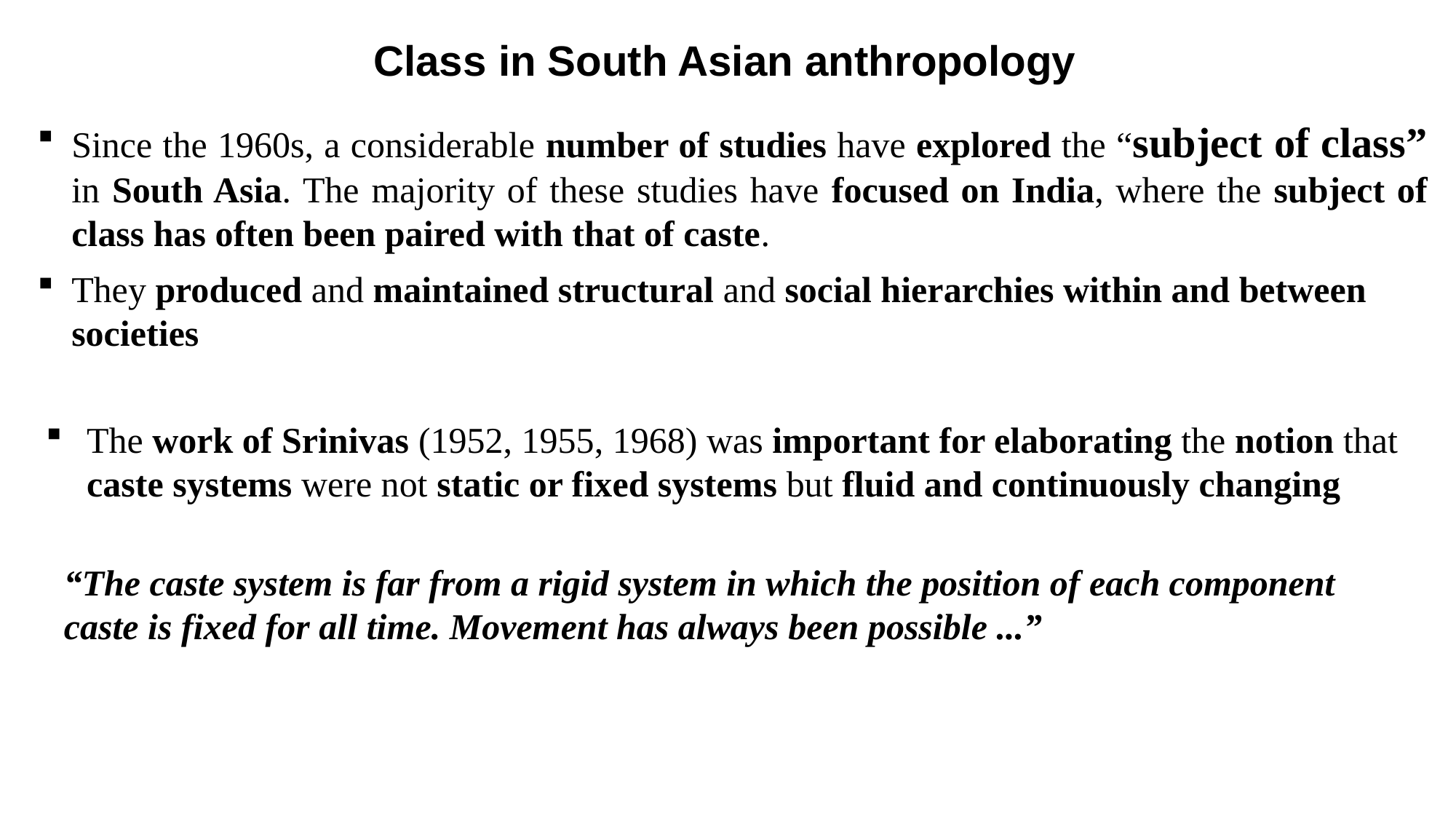

Class in South Asian anthropology
Since the 1960s, a considerable number of studies have explored the “subject of class” in South Asia. The majority of these studies have focused on India, where the subject of class has often been paired with that of caste.
They produced and maintained structural and social hierarchies within and between societies
The work of Srinivas (1952, 1955, 1968) was important for elaborating the notion that caste systems were not static or fixed systems but fluid and continuously changing
“The caste system is far from a rigid system in which the position of each component caste is fixed for all time. Movement has always been possible ...”